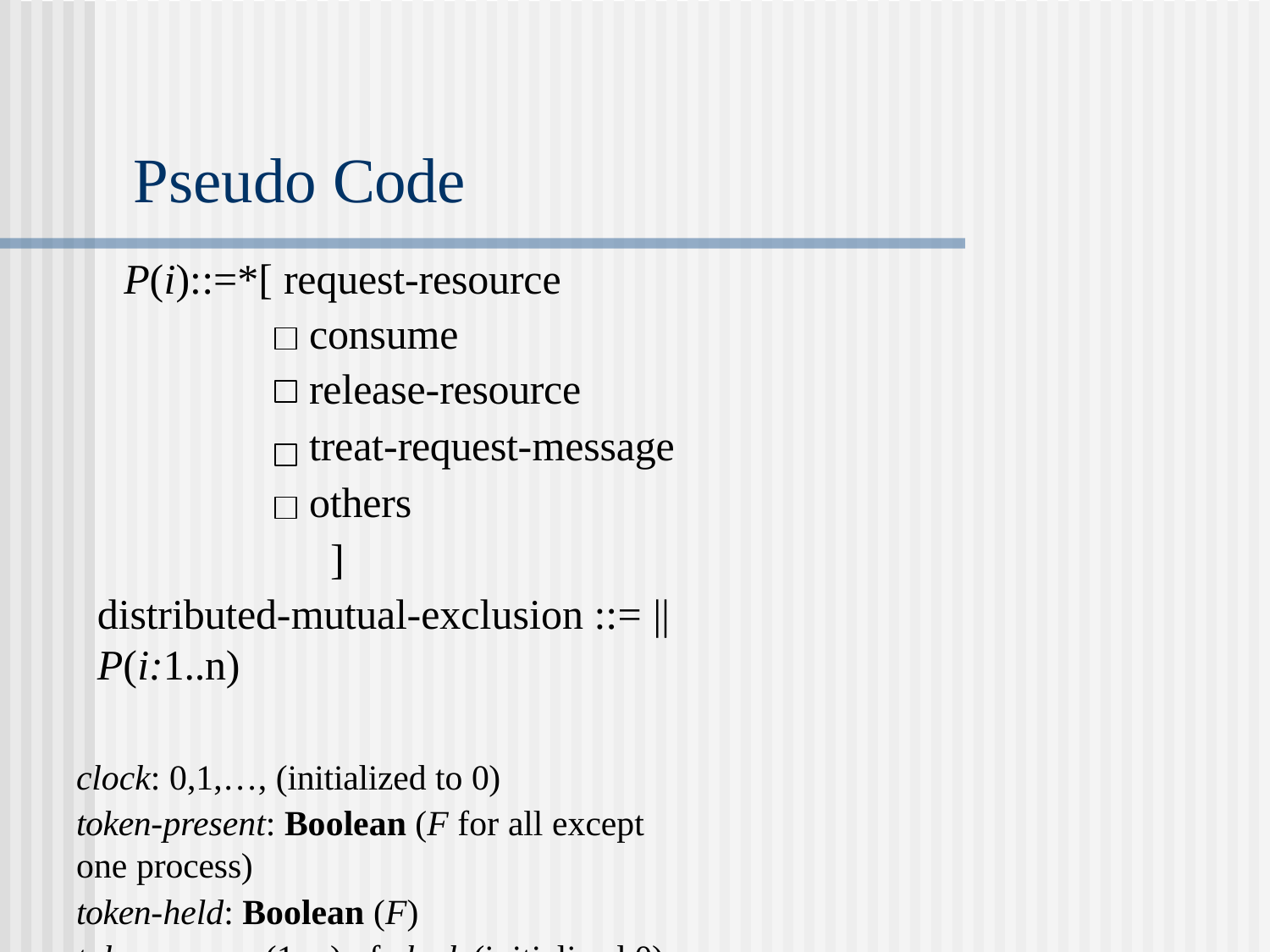

# Pseudo Code
P(i)::=*[ request-resource
consume release-resource
treat-request-message others
]
distributed-mutual-exclusion ::= ||P(i:1..n)

clock: 0,1,…, (initialized to 0)
token-present: Boolean (F for all except one process)
token-held: Boolean (F)
token: array (1..n) of clock (initialized 0)
request: array (1..n) of clock (initialized 0)